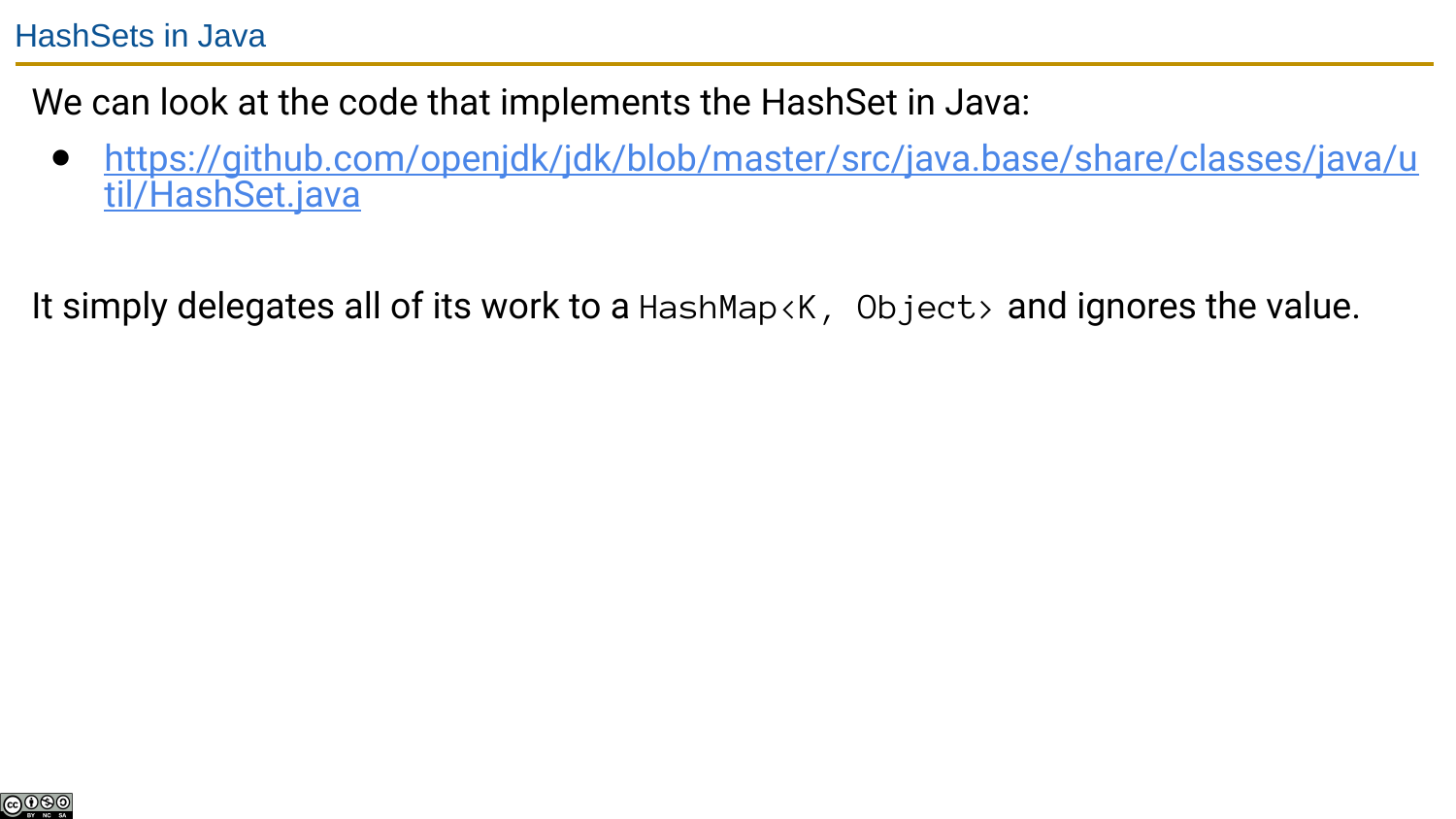

# HashSets in Java
We can look at the code that implements the HashSet in Java:
https://github.com/openjdk/jdk/blob/master/src/java.base/share/classes/java/util/HashSet.java

It simply delegates all of its work to a HashMap<K, Object> and ignores the value.